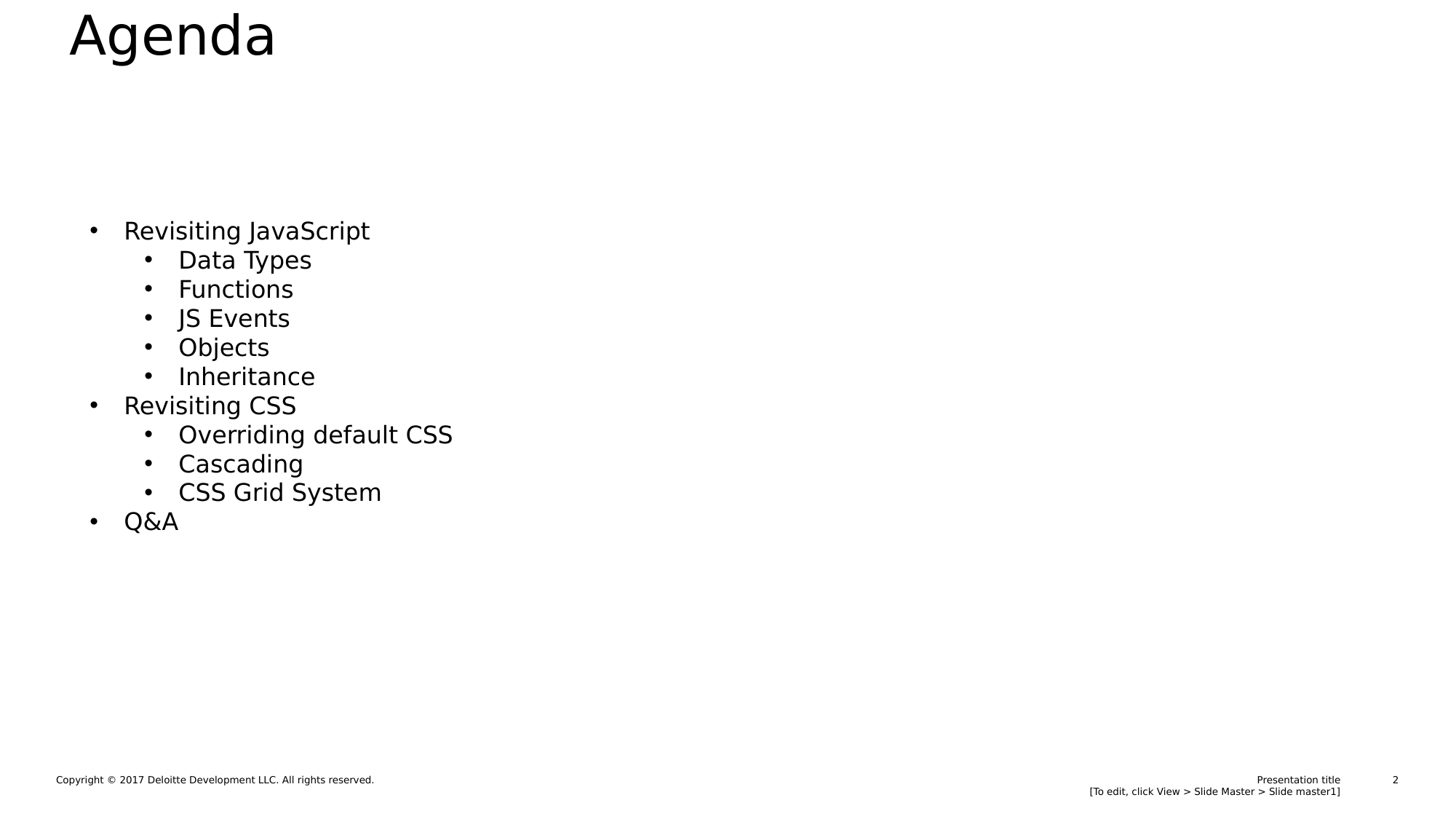

# Agenda
Revisiting JavaScript
Data Types
Functions
JS Events
Objects
Inheritance
Revisiting CSS
Overriding default CSS
Cascading
CSS Grid System
Q&A